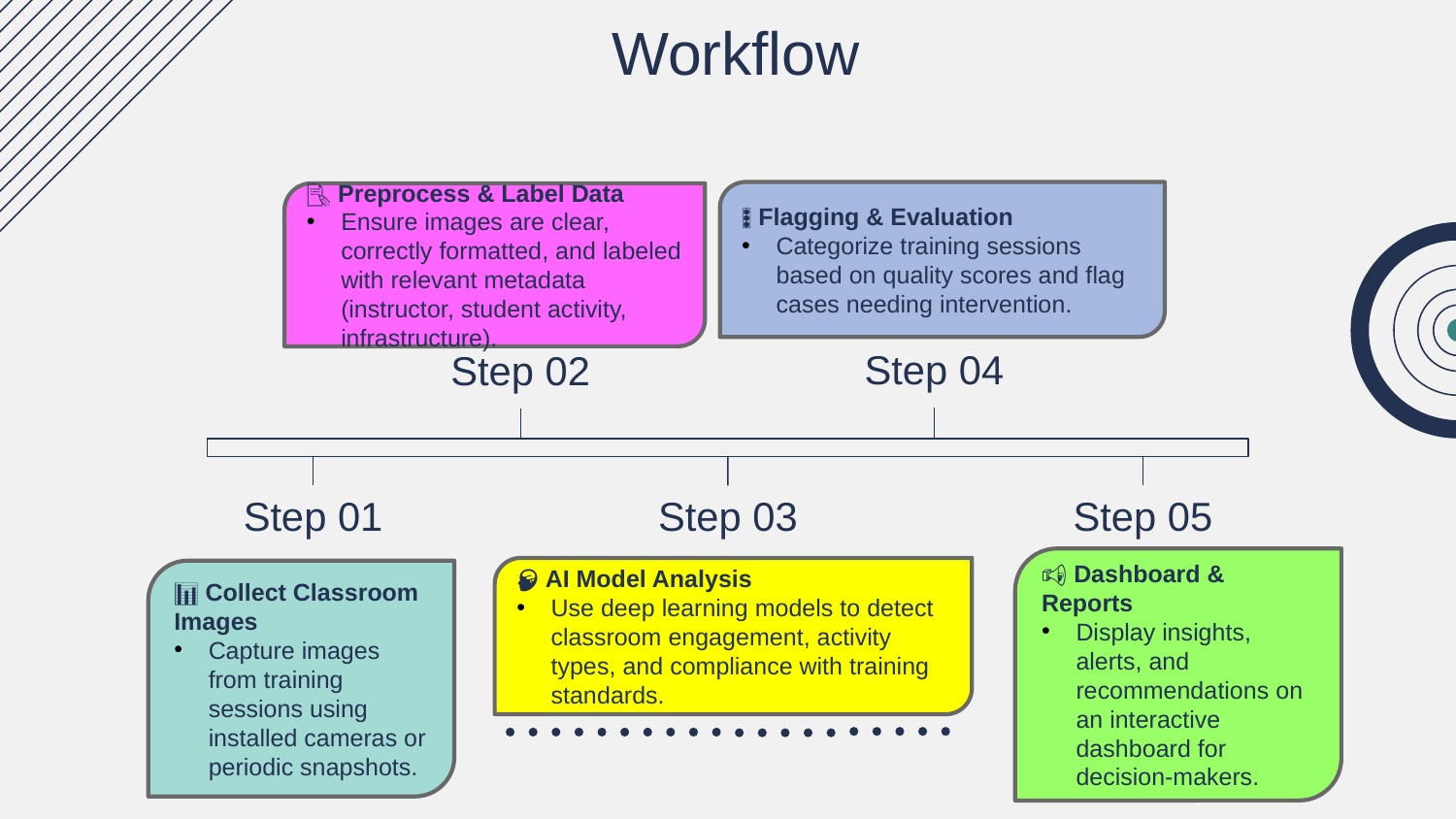

# Workflow
🚦 Flagging & Evaluation
Categorize training sessions based on quality scores and flag cases needing intervention.
📝 Preprocess & Label Data
Ensure images are clear, correctly formatted, and labeled with relevant metadata (instructor, student activity, infrastructure).
Step 04
Step 02

Step 01
Step 03
Step 05
📢 Dashboard & Reports
Display insights, alerts, and recommendations on an interactive dashboard for decision-makers.
🧠 AI Model Analysis
Use deep learning models to detect classroom engagement, activity types, and compliance with training standards.
📊 Collect Classroom Images
Capture images from training sessions using installed cameras or periodic snapshots.